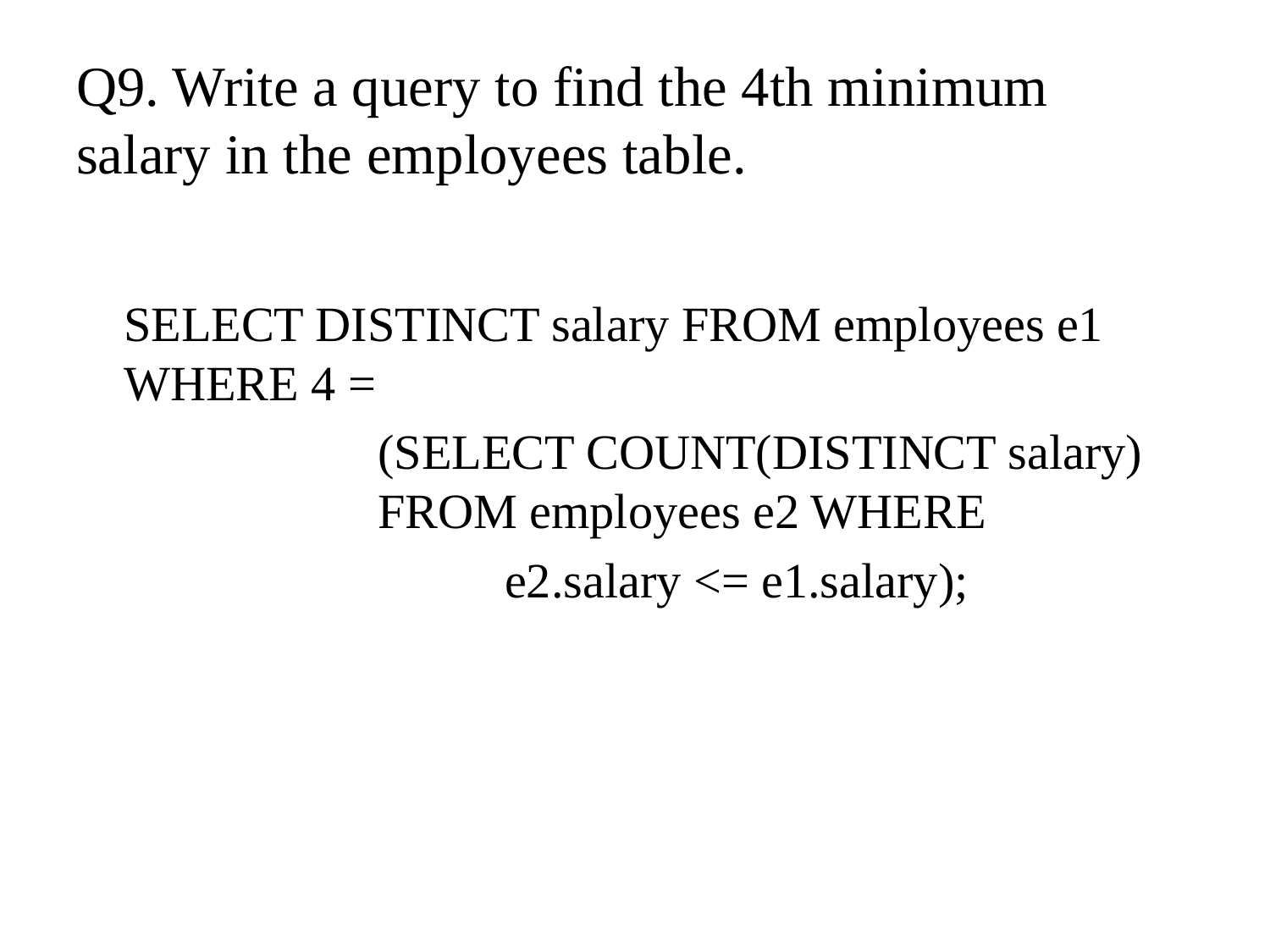

# Q9. Write a query to find the 4th minimum salary in the employees table.
	SELECT DISTINCT salary FROM employees e1 WHERE 4 =
			(SELECT COUNT(DISTINCT salary) 		FROM employees e2 WHERE
				e2.salary <= e1.salary);